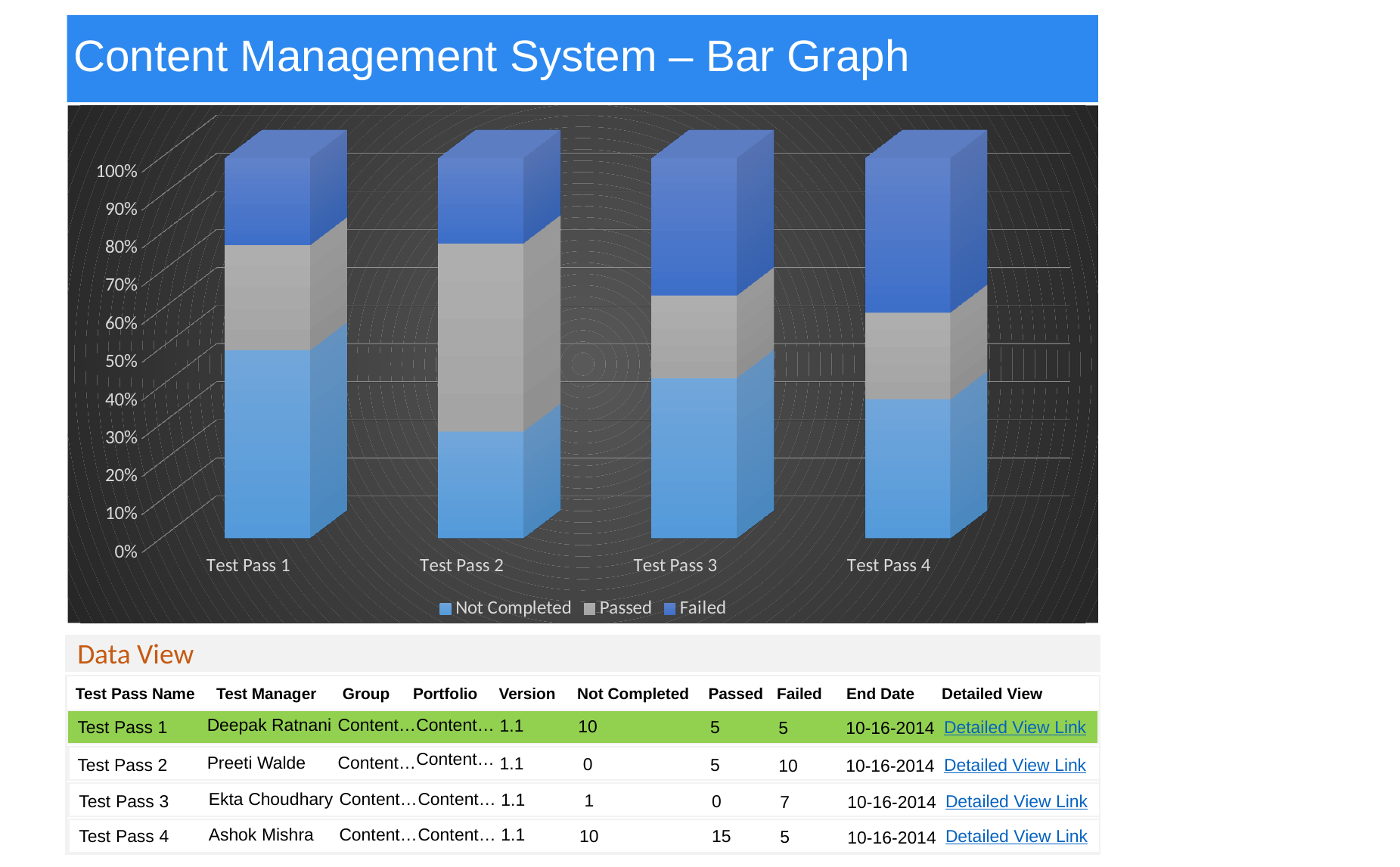

Reporting Center Bar Graph
Content Management System – Bar Graph

[unsupported chart]

Data View

Test Pass Name
Test Manager
Group
Portfolio
Version
Not Completed
Failed
Detailed View
End Date
Passed
Deepak Ratnani
Content…
Content…
1.1
10
Test Pass 1
5
Detailed View Link

5
10-16-2014
Content…
Preeti Walde
Content…
1.1

 0
Test Pass 2
5
Detailed View Link
10
10-16-2014
Ekta Choudhary
Content…
Content…
1.1

 1
Test Pass 3
0
Detailed View Link
7
10-16-2014
Ashok Mishra
Content…
Content…
1.1
10
Test Pass 4
15
Detailed View Link

5
10-16-2014